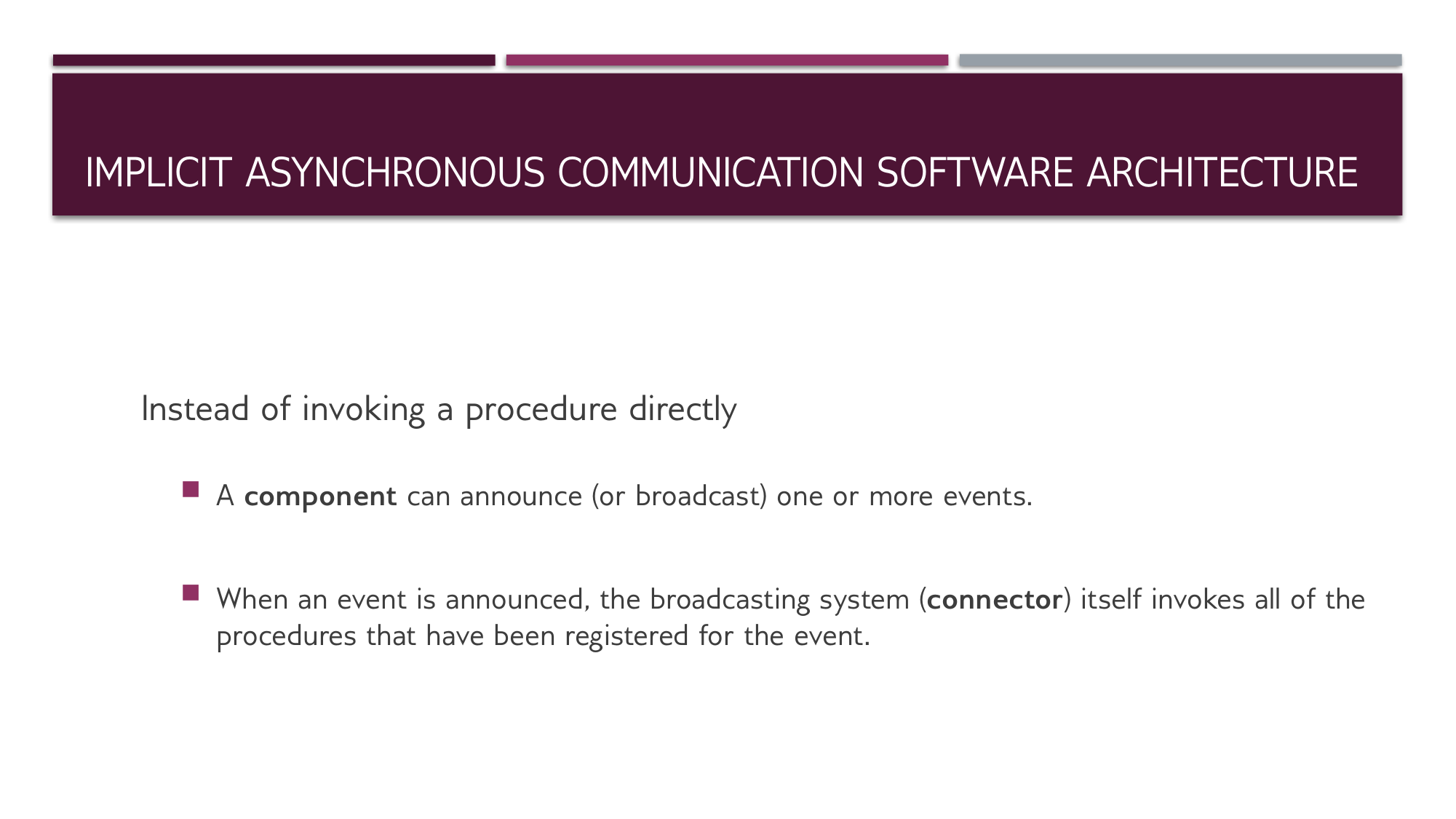

Implicit Asynchronous Communication Software Architecture
Instead of invoking a procedure directly

A component can announce (or broadcast) one or more events.

When an event is announced, the broadcasting system (connector) itself invokes all of the procedures that have been registered for the event.